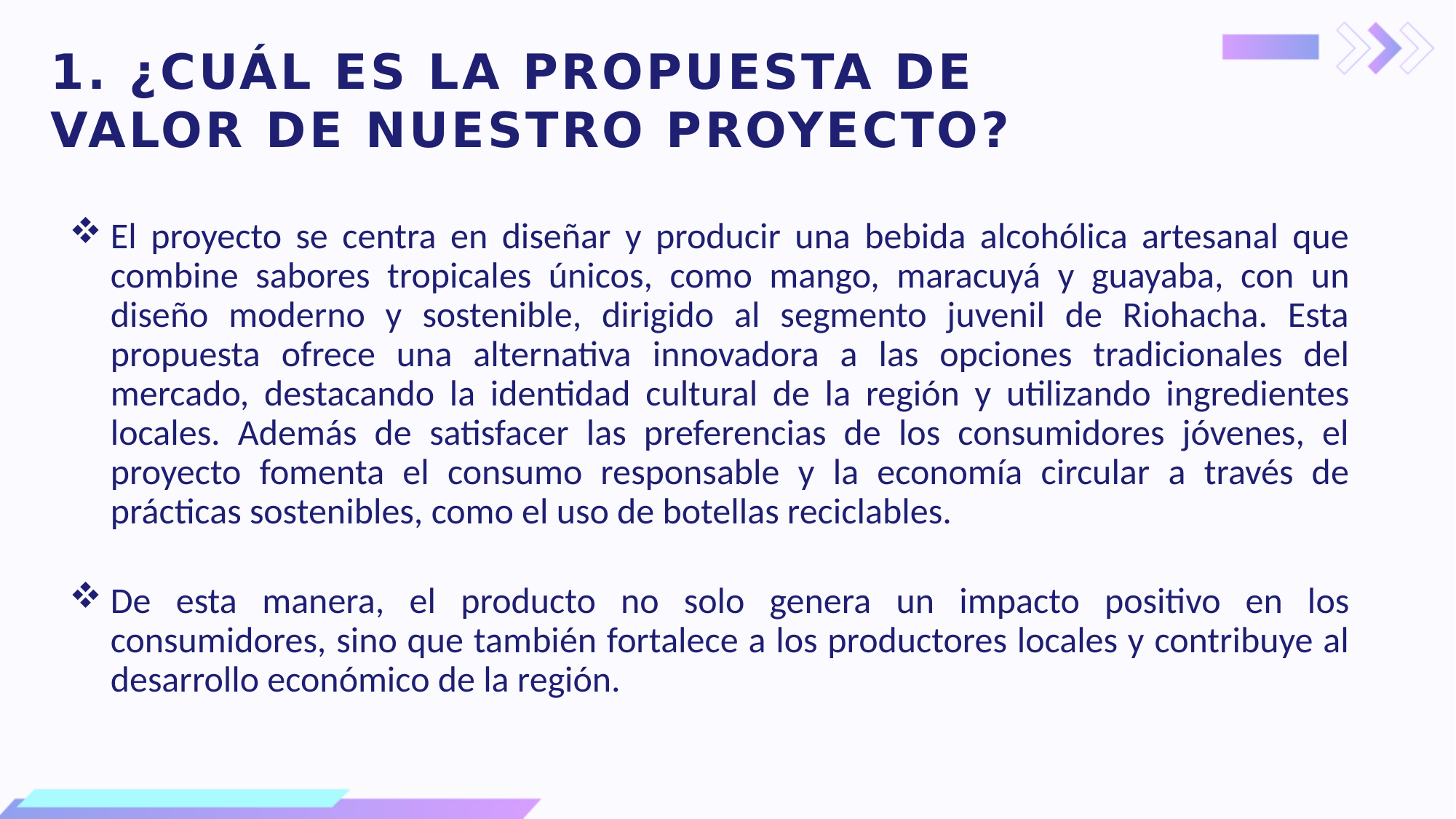

1. ¿CUÁL ES LA PROPUESTA DE VALOR DE NUESTRO PROYECTO?
El proyecto se centra en diseñar y producir una bebida alcohólica artesanal que combine sabores tropicales únicos, como mango, maracuyá y guayaba, con un diseño moderno y sostenible, dirigido al segmento juvenil de Riohacha. Esta propuesta ofrece una alternativa innovadora a las opciones tradicionales del mercado, destacando la identidad cultural de la región y utilizando ingredientes locales. Además de satisfacer las preferencias de los consumidores jóvenes, el proyecto fomenta el consumo responsable y la economía circular a través de prácticas sostenibles, como el uso de botellas reciclables.

De esta manera, el producto no solo genera un impacto positivo en los consumidores, sino que también fortalece a los productores locales y contribuye al desarrollo económico de la región.